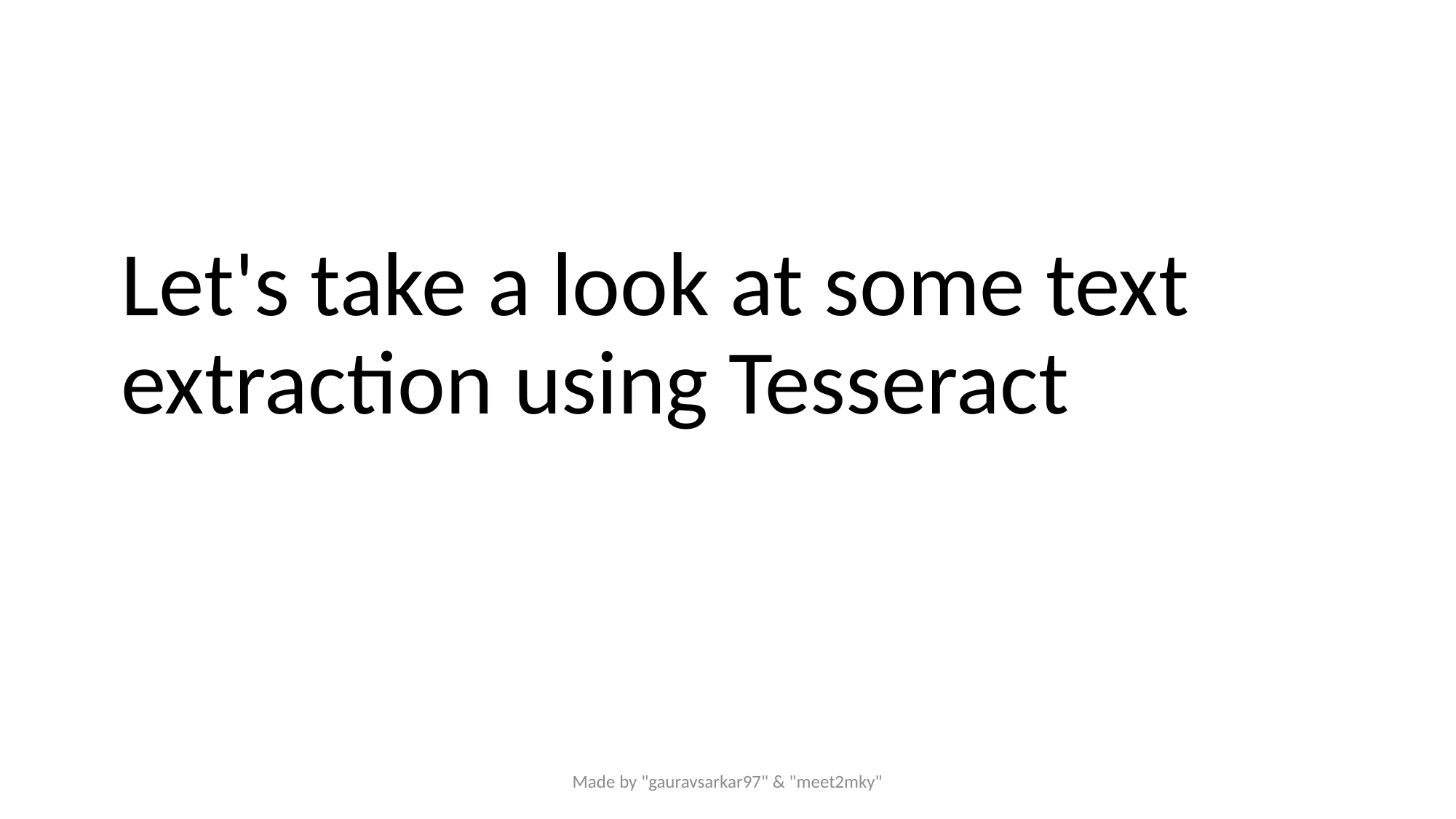

# Let's take a look at some text extraction using Tesseract

Made by "gauravsarkar97" & "meet2mky"
17